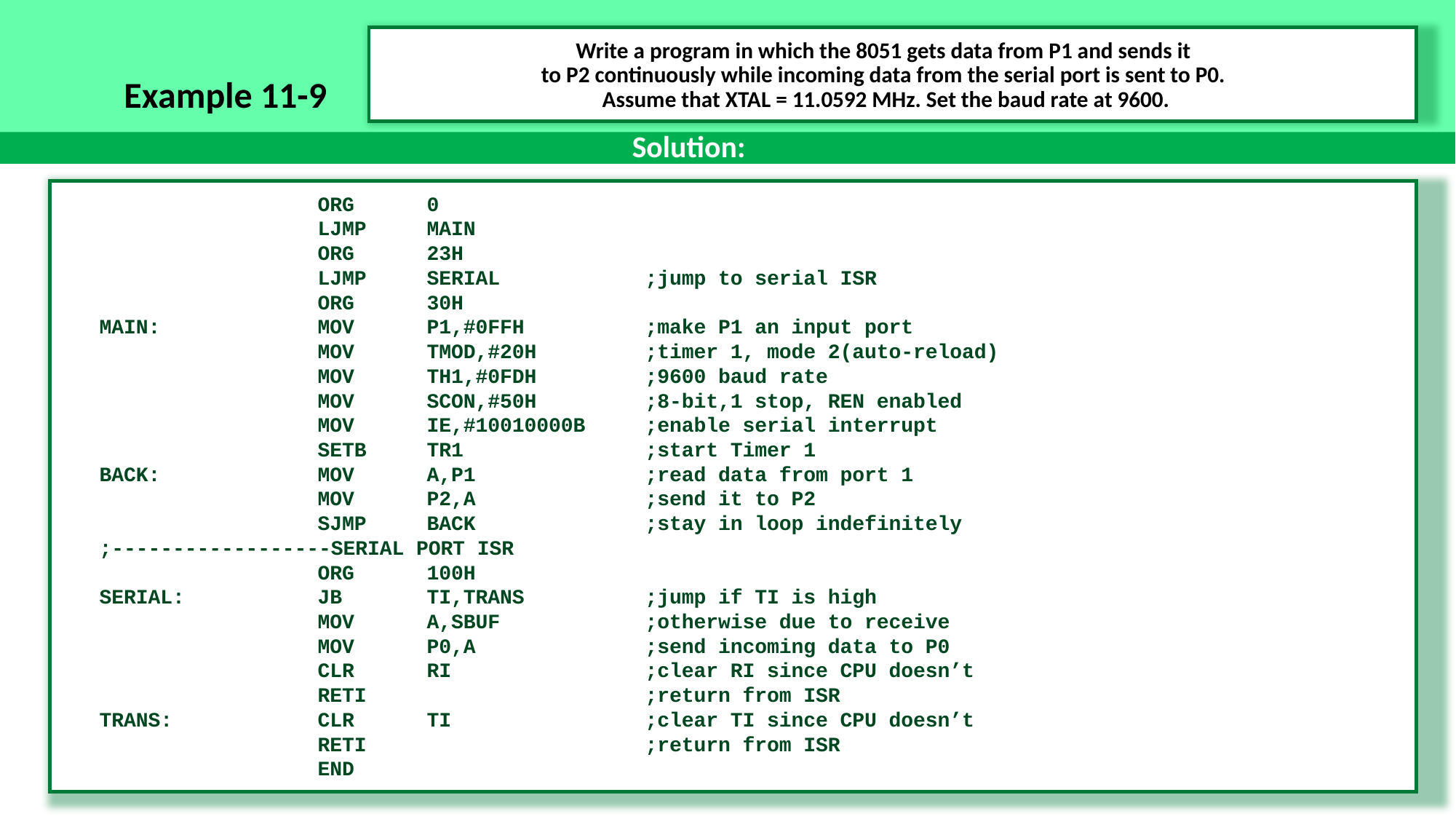

Write a program in which the 8051 gets data from P1 and sends it
to P2 continuously while incoming data from the serial port is sent to P0.
Assume that XTAL = 11.0592 MHz. Set the baud rate at 9600.
Example 11-9
Solution:

		ORG	0
		LJMP	MAIN
		ORG	23H
		LJMP	SERIAL		;jump to serial ISR
		ORG	30H
MAIN:		MOV	P1,#0FFH  	;make P1 an input port
		MOV	TMOD,#20H	;timer 1, mode 2(auto-reload)
		MOV	TH1,#0FDH 	;9600 baud rate
		MOV	SCON,#50H 	;8-bit,1 stop, REN enabled
		MOV	IE,#10010000B 	;enable serial interrupt
		SETB	TR1		;start Timer 1
BACK:		MOV	A,P1		;read data from port 1
		MOV	P2,A		;send it to P2
		SJMP	BACK		;stay in loop indefinitely
;------------------SERIAL PORT ISR
		ORG	100H
SERIAL:		JB	TI,TRANS		;jump if TI is high
		MOV	A,SBUF 		;otherwise due to receive
		MOV	P0,A		;send incoming data to P0
		CLR	RI		;clear RI since CPU doesn’t
		RETI			;return from ISR
TRANS:		CLR	TI		;clear TI since CPU doesn’t
		RETI			;return from ISR
		END